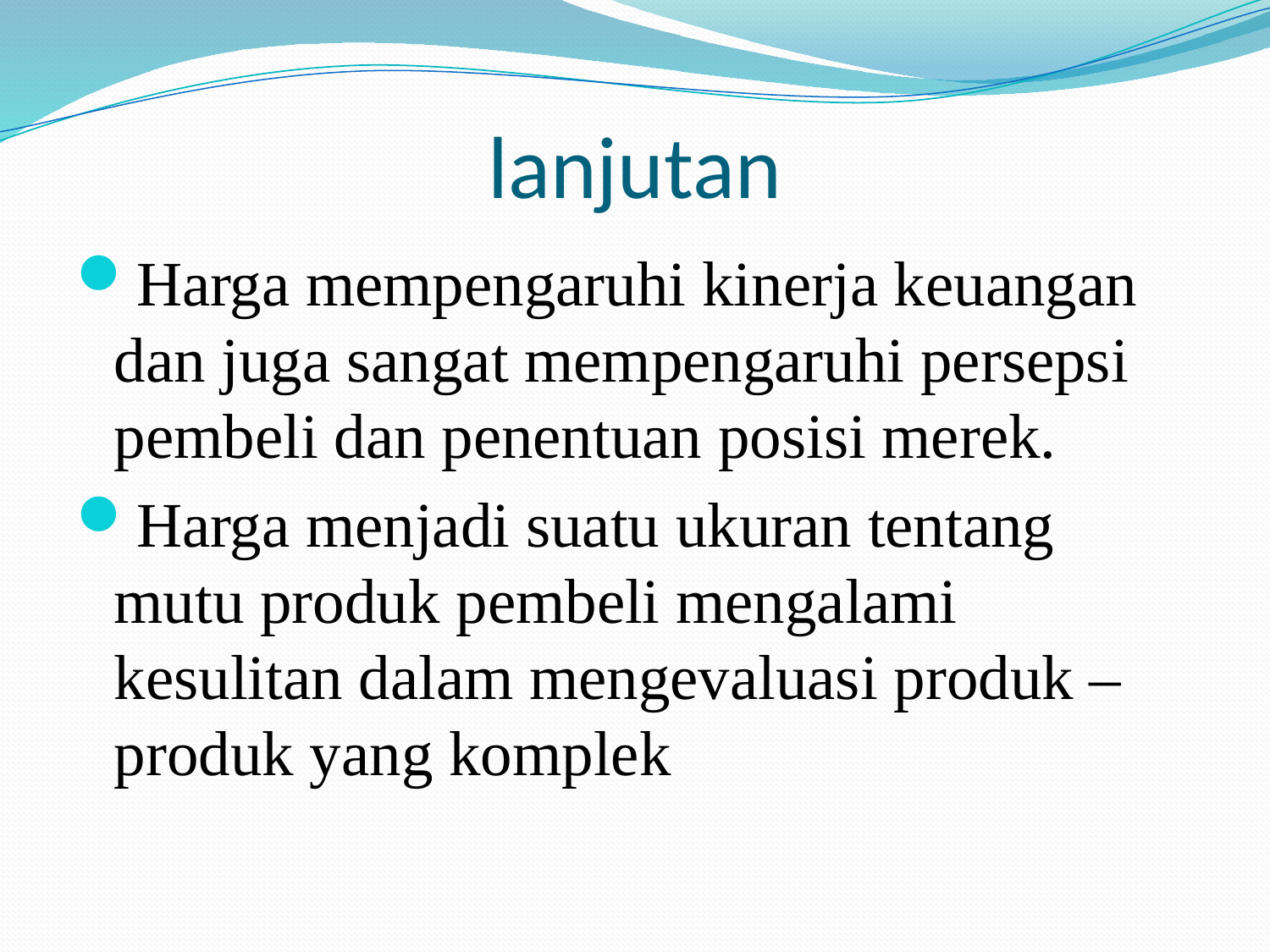

# lanjutan
Harga mempengaruhi kinerja keuangan dan juga sangat mempengaruhi persepsi pembeli dan penentuan posisi merek.
Harga menjadi suatu ukuran tentang mutu produk pembeli mengalami kesulitan dalam mengevaluasi produk – produk yang komplek